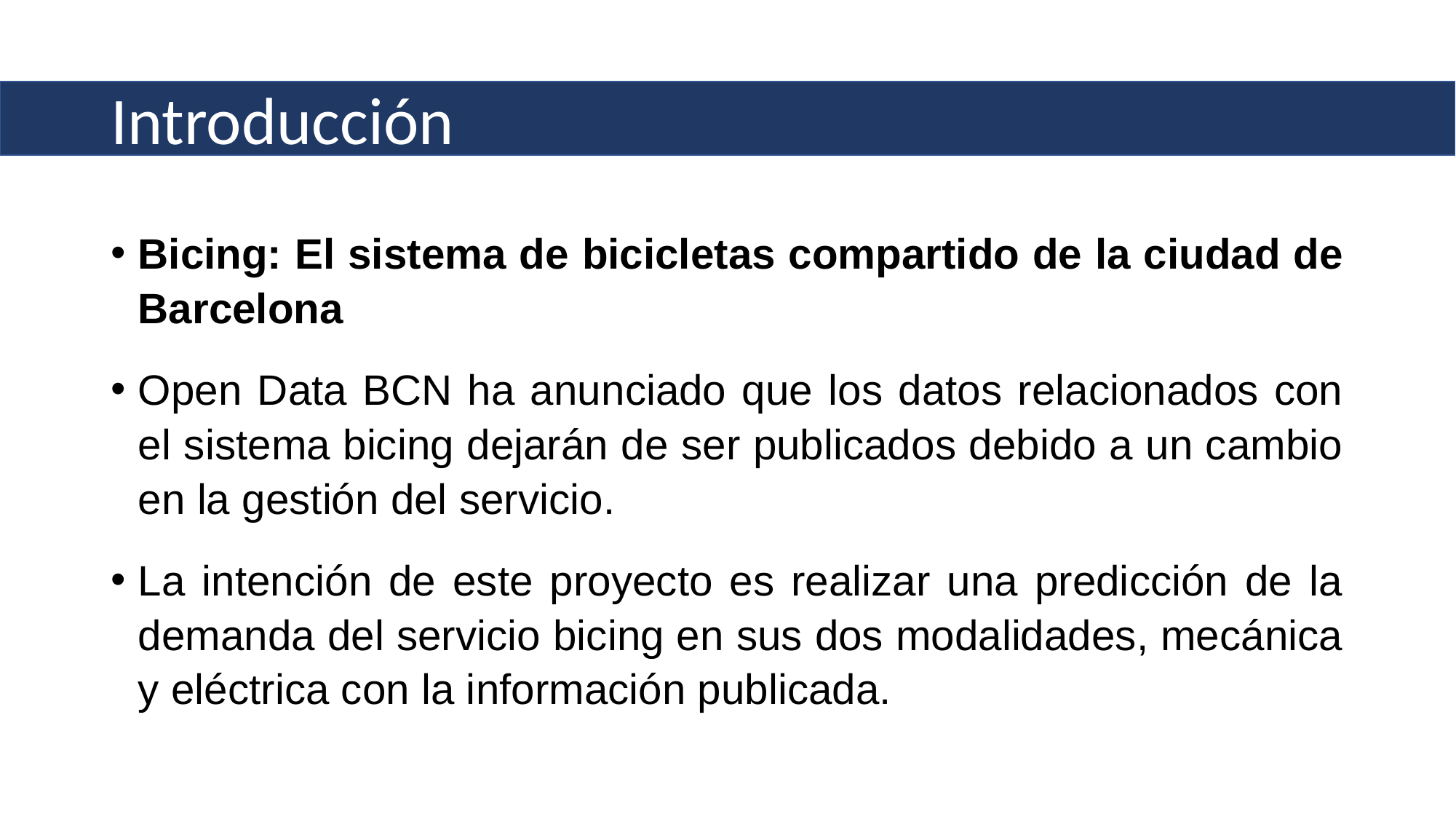

# Introducción

Bicing: El sistema de bicicletas compartido de la ciudad de Barcelona
Open Data BCN ha anunciado que los datos relacionados con el sistema bicing dejarán de ser publicados debido a un cambio en la gestión del servicio.
La intención de este proyecto es realizar una predicción de la demanda del servicio bicing en sus dos modalidades, mecánica y eléctrica con la información publicada.